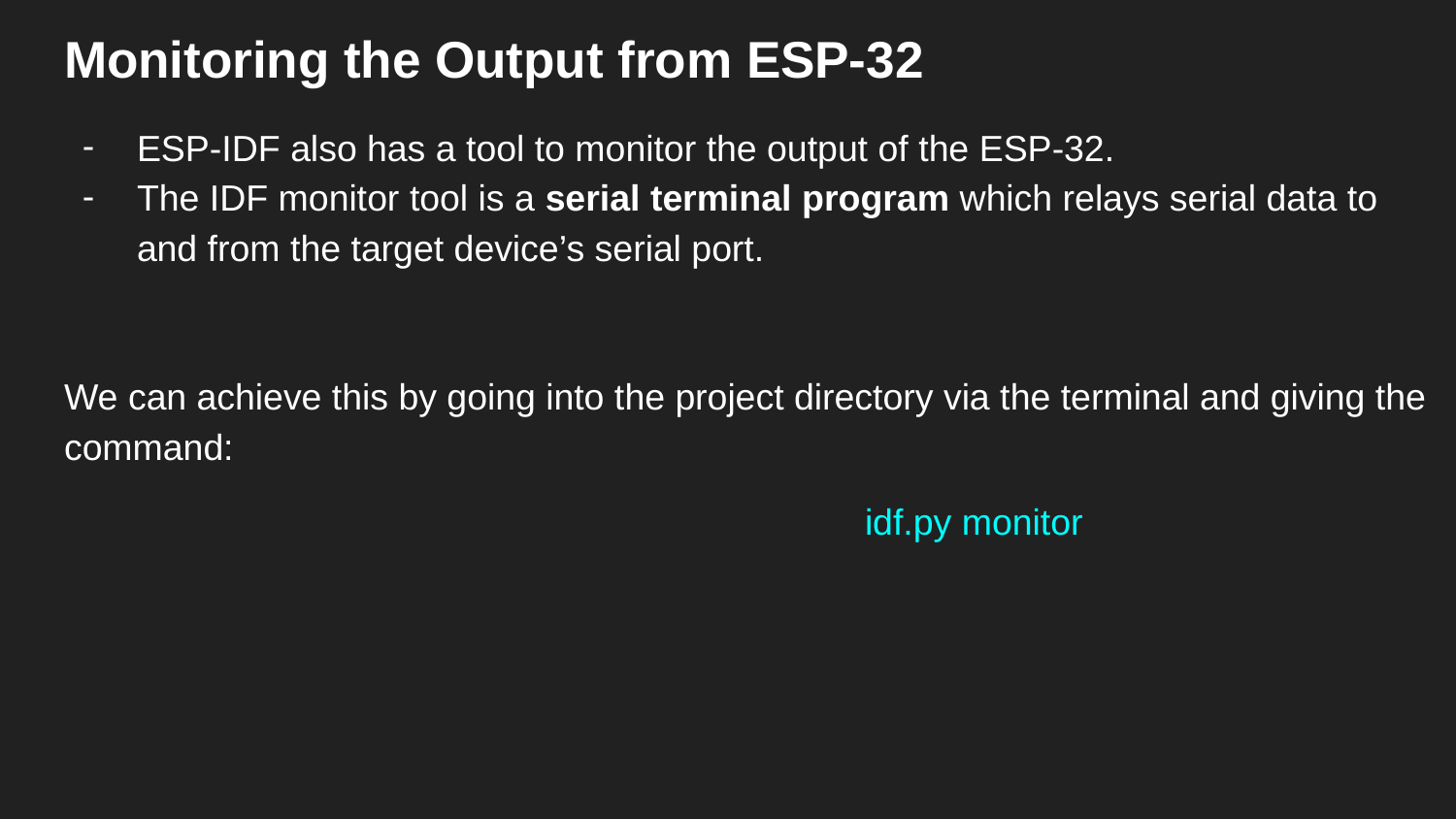

# Monitoring the Output from ESP-32
ESP-IDF also has a tool to monitor the output of the ESP-32.
The IDF monitor tool is a serial terminal program which relays serial data to and from the target device’s serial port.

We can achieve this by going into the project directory via the terminal and giving the command:
					idf.py monitor